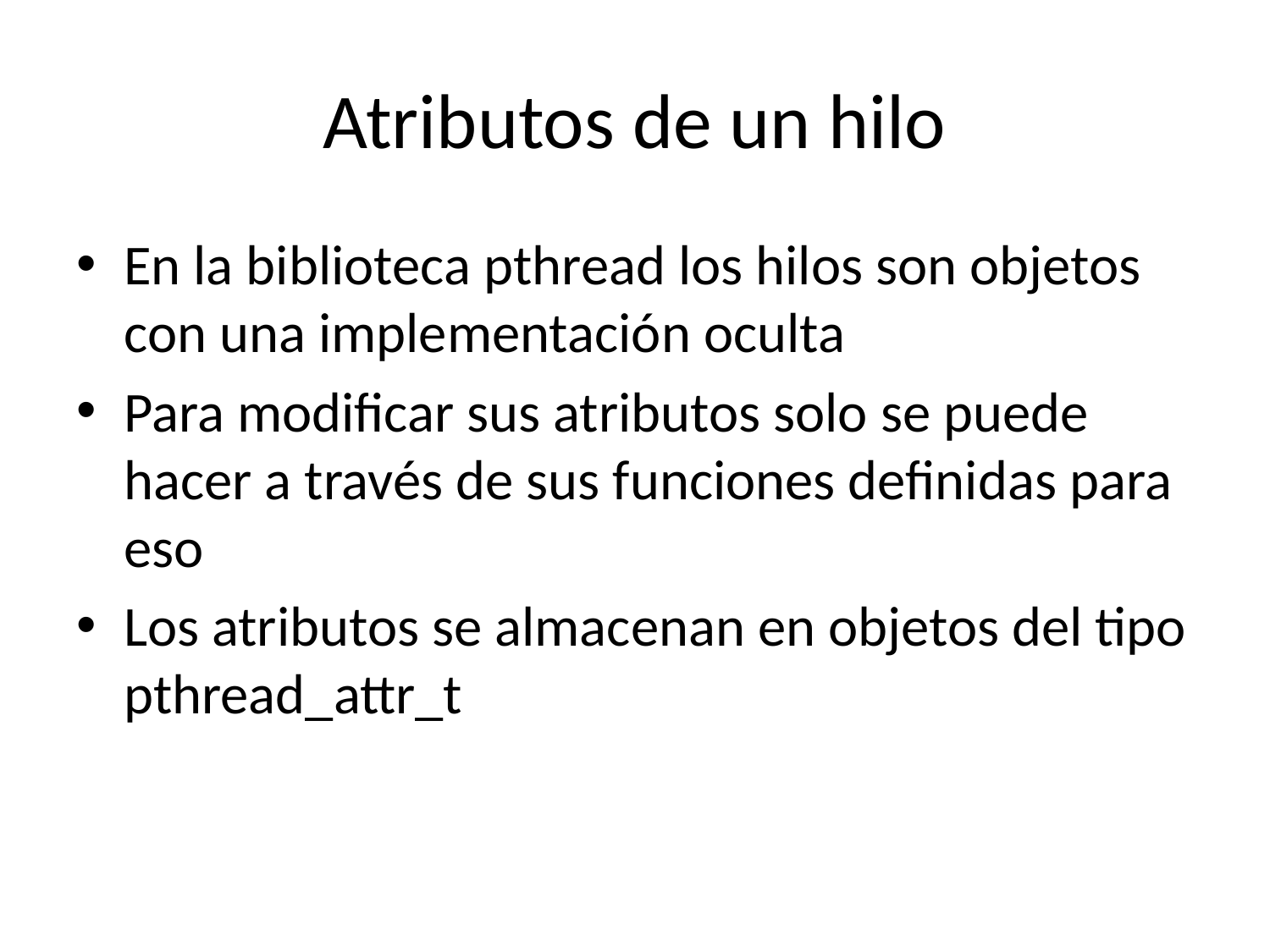

# Atributos de un hilo
En la biblioteca pthread los hilos son objetos con una implementación oculta
Para modificar sus atributos solo se puede hacer a través de sus funciones definidas para eso
Los atributos se almacenan en objetos del tipo pthread_attr_t